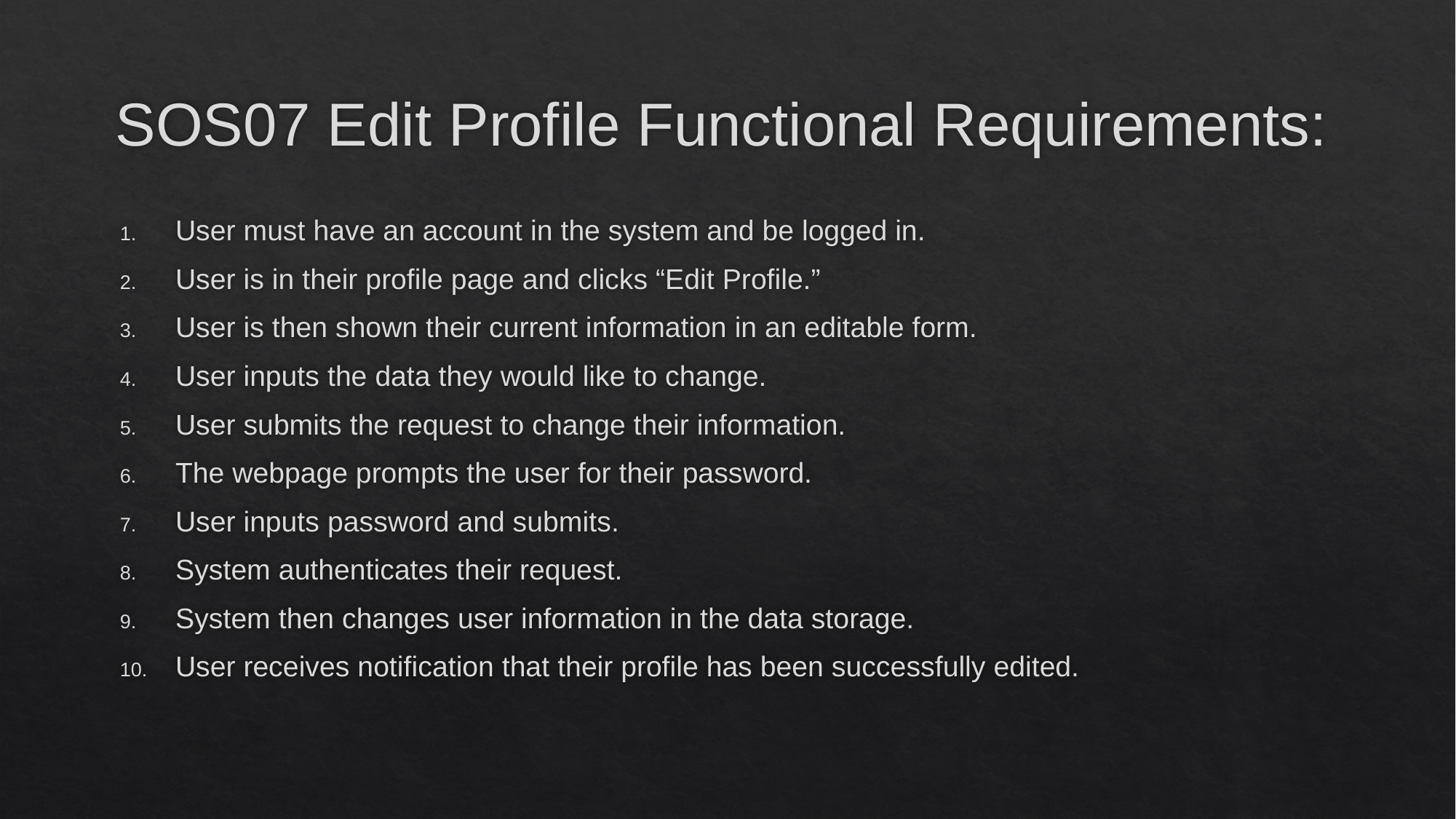

# SOS07 Edit Profile Functional Requirements:
User must have an account in the system and be logged in.
User is in their profile page and clicks “Edit Profile.”
User is then shown their current information in an editable form.
User inputs the data they would like to change.
User submits the request to change their information.
The webpage prompts the user for their password.
User inputs password and submits.
System authenticates their request.
System then changes user information in the data storage.
User receives notification that their profile has been successfully edited.